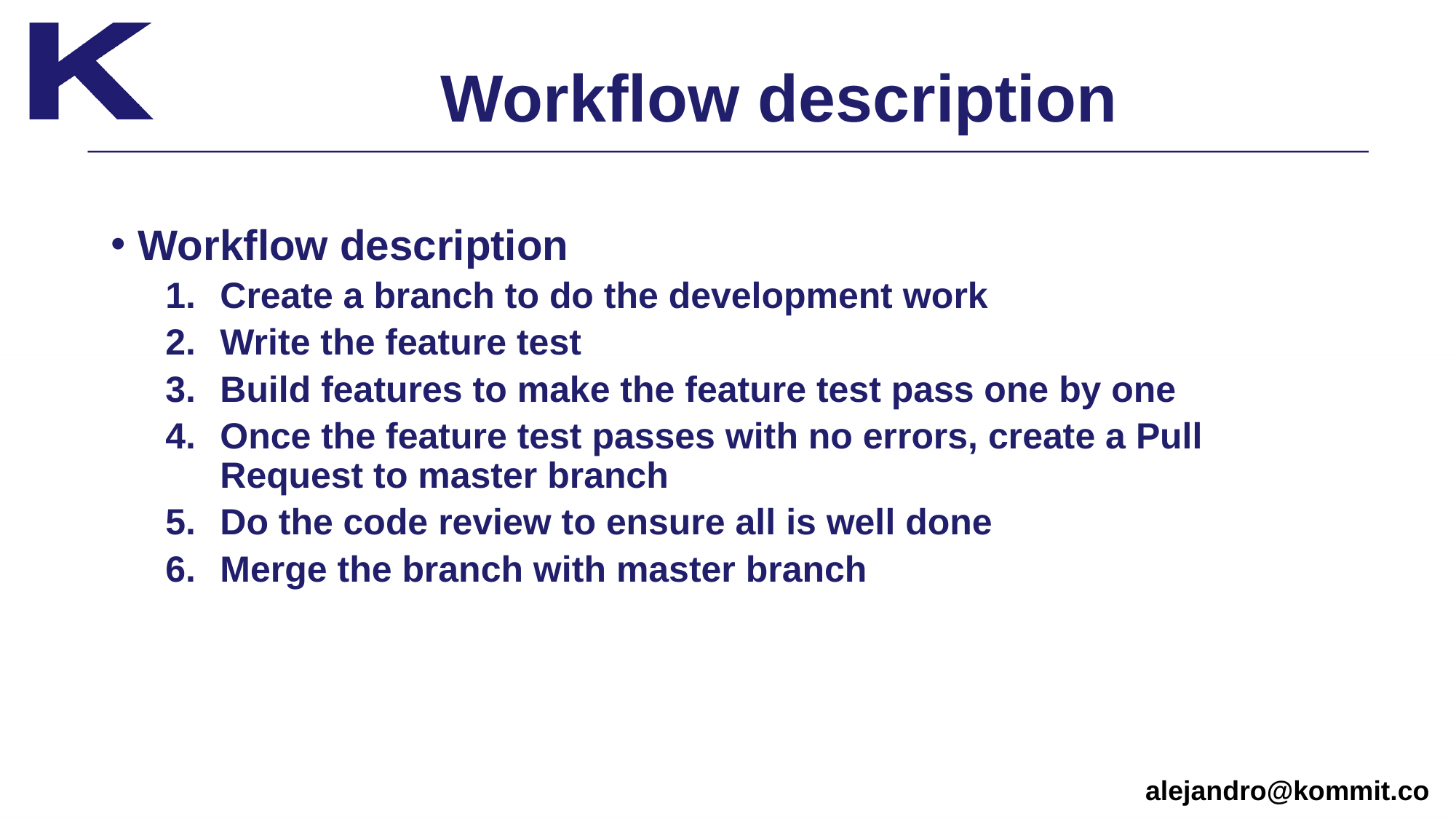

# Workflow description
Workflow description
Create a branch to do the development work
Write the feature test
Build features to make the feature test pass one by one
Once the feature test passes with no errors, create a Pull Request to master branch
Do the code review to ensure all is well done
Merge the branch with master branch
alejandro@kommit.co